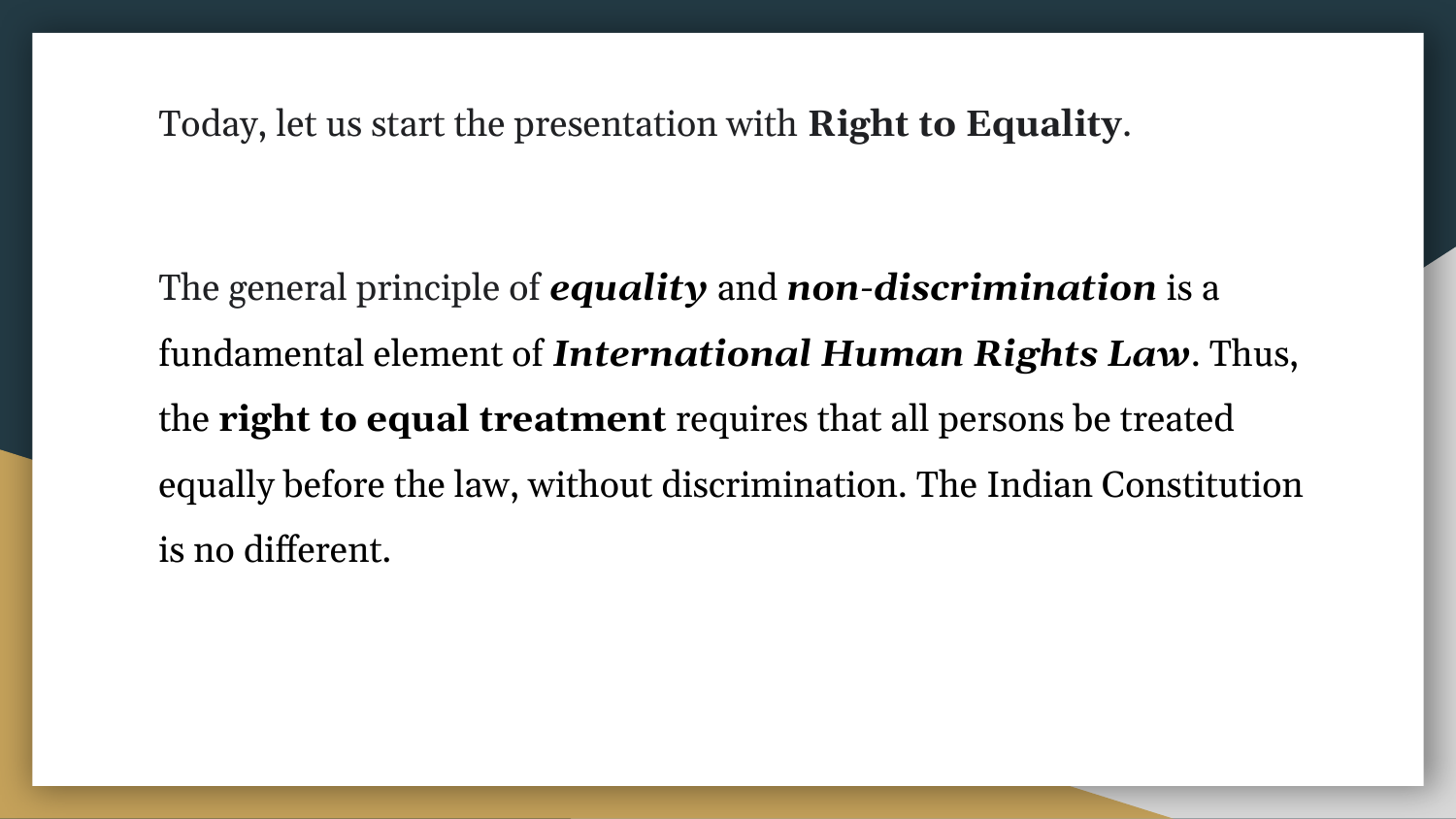

Today, let us start the presentation with Right to Equality.

The general principle of equality and non-discrimination is a fundamental element of International Human Rights Law. Thus, the right to equal treatment requires that all persons be treated equally before the law, without discrimination. The Indian Constitution is no different.